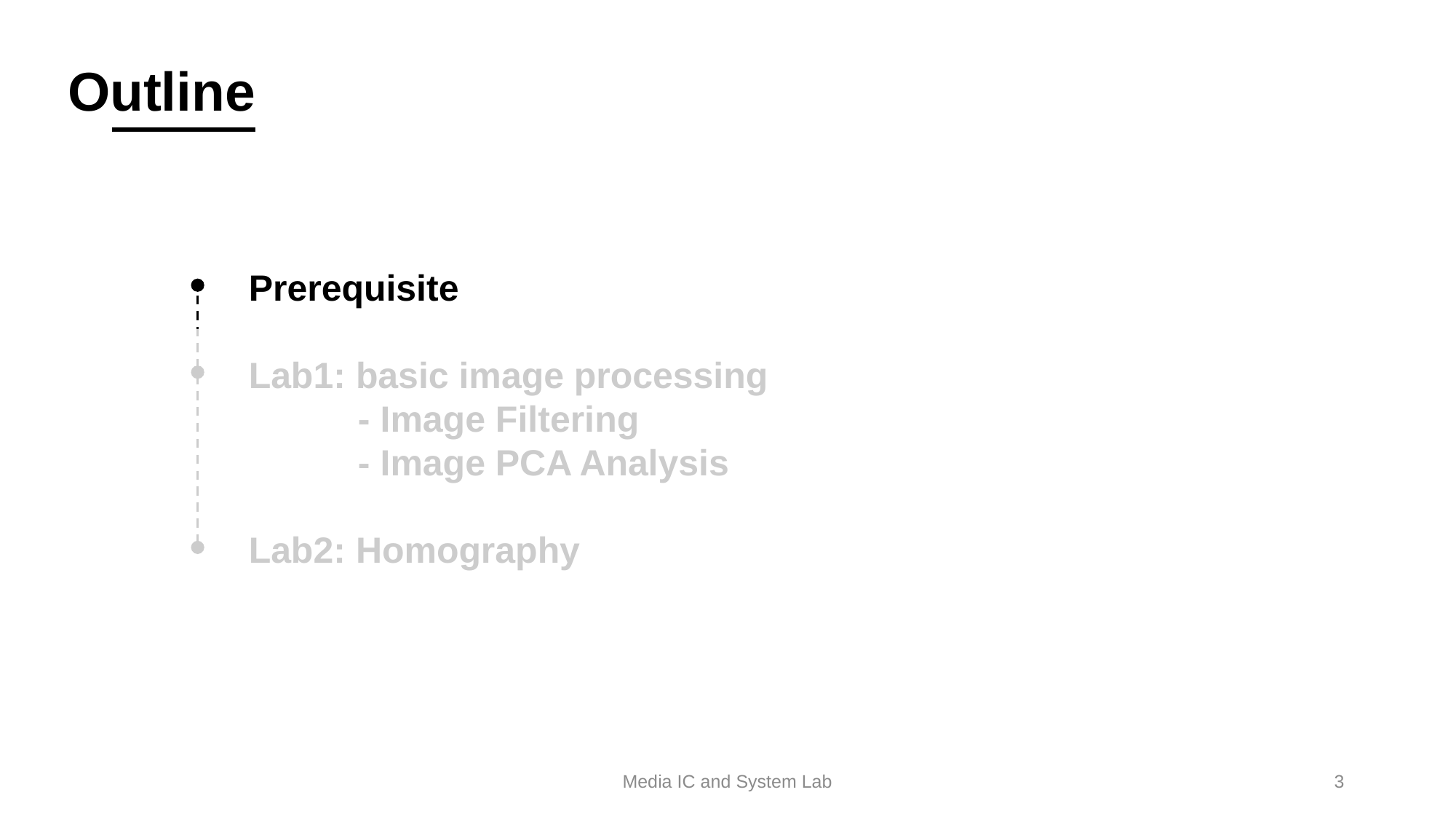

Outline
Prerequisite

Lab1: basic image processing
	- Image Filtering
	- Image PCA Analysis

Lab2: Homography

Media IC and System Lab
3